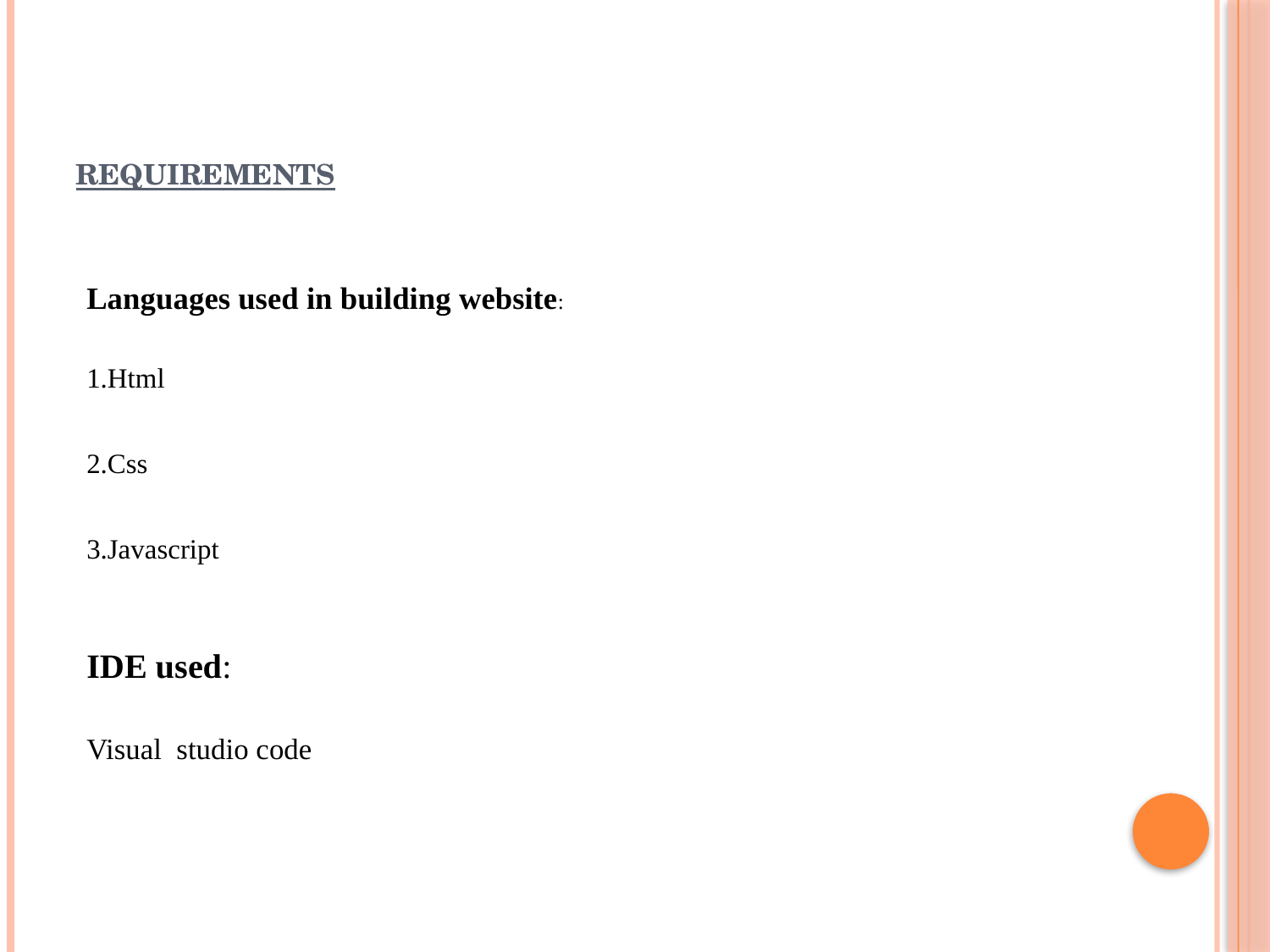

# REQUIREMENTS

Languages used in building website:

1.Html

2.Css

3.Javascript

IDE used:

Visual  studio code